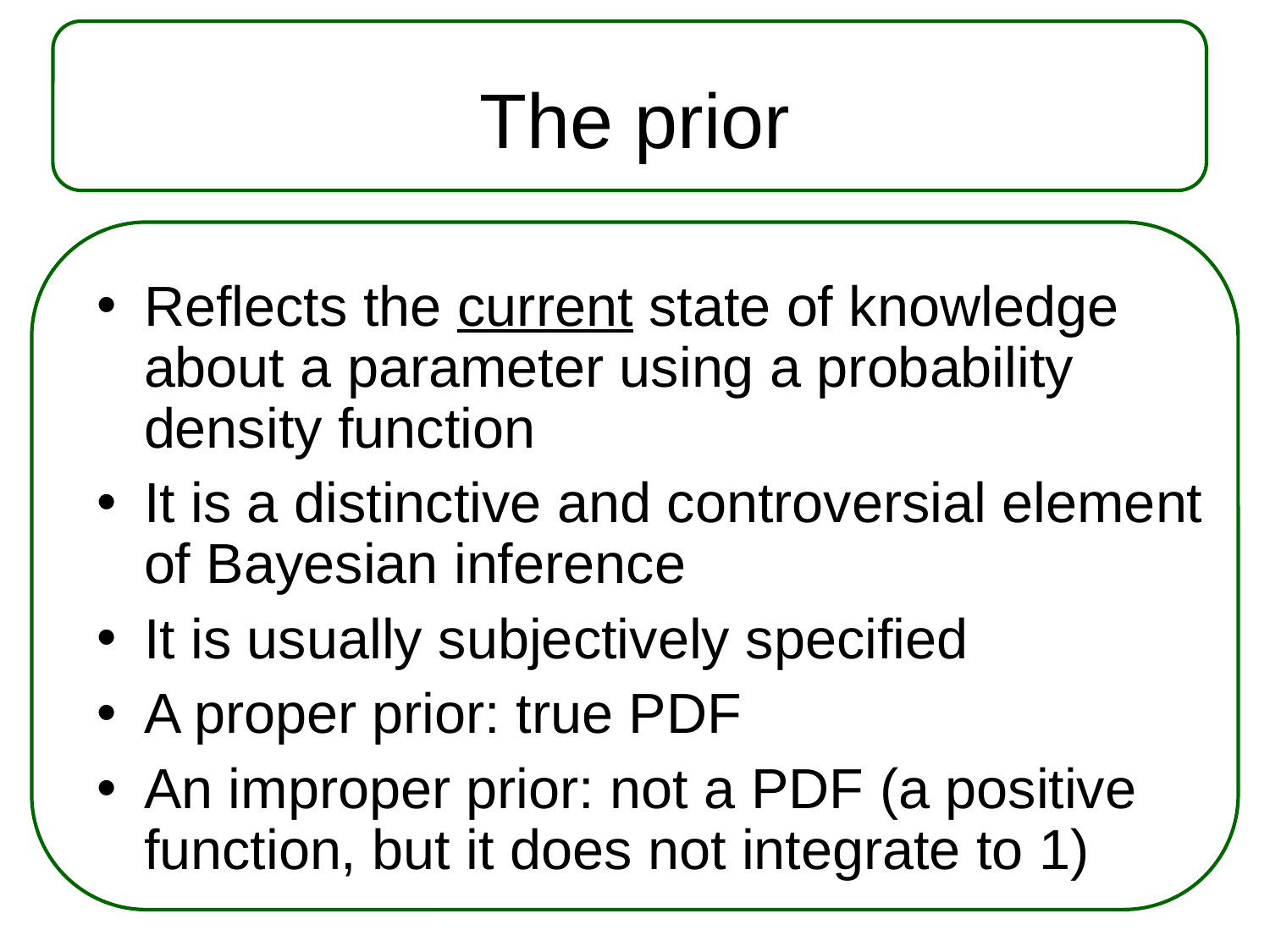

The prior
Reflects the current state of knowledge about a parameter using a probability density function
It is a distinctive and controversial element of Bayesian inference
It is usually subjectively specified
A proper prior: true PDF
An improper prior: not a PDF (a positive function, but it does not integrate to 1)